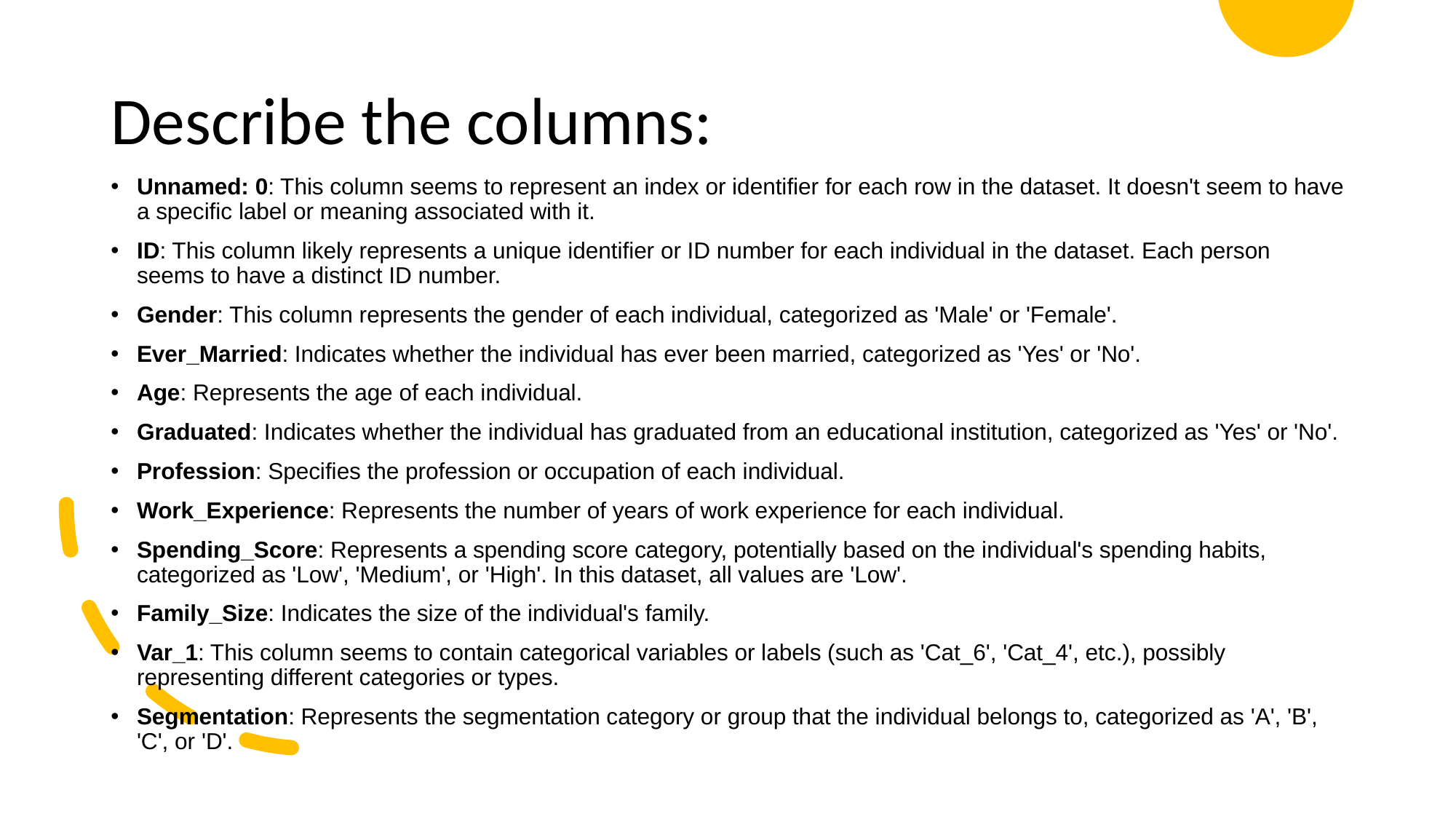

# Describe the columns:
Unnamed: 0: This column seems to represent an index or identifier for each row in the dataset. It doesn't seem to have a specific label or meaning associated with it.
ID: This column likely represents a unique identifier or ID number for each individual in the dataset. Each person seems to have a distinct ID number.
Gender: This column represents the gender of each individual, categorized as 'Male' or 'Female'.
Ever_Married: Indicates whether the individual has ever been married, categorized as 'Yes' or 'No'.
Age: Represents the age of each individual.
Graduated: Indicates whether the individual has graduated from an educational institution, categorized as 'Yes' or 'No'.
Profession: Specifies the profession or occupation of each individual.
Work_Experience: Represents the number of years of work experience for each individual.
Spending_Score: Represents a spending score category, potentially based on the individual's spending habits, categorized as 'Low', 'Medium', or 'High'. In this dataset, all values are 'Low'.
Family_Size: Indicates the size of the individual's family.
Var_1: This column seems to contain categorical variables or labels (such as 'Cat_6', 'Cat_4', etc.), possibly representing different categories or types.
Segmentation: Represents the segmentation category or group that the individual belongs to, categorized as 'A', 'B', 'C', or 'D'.